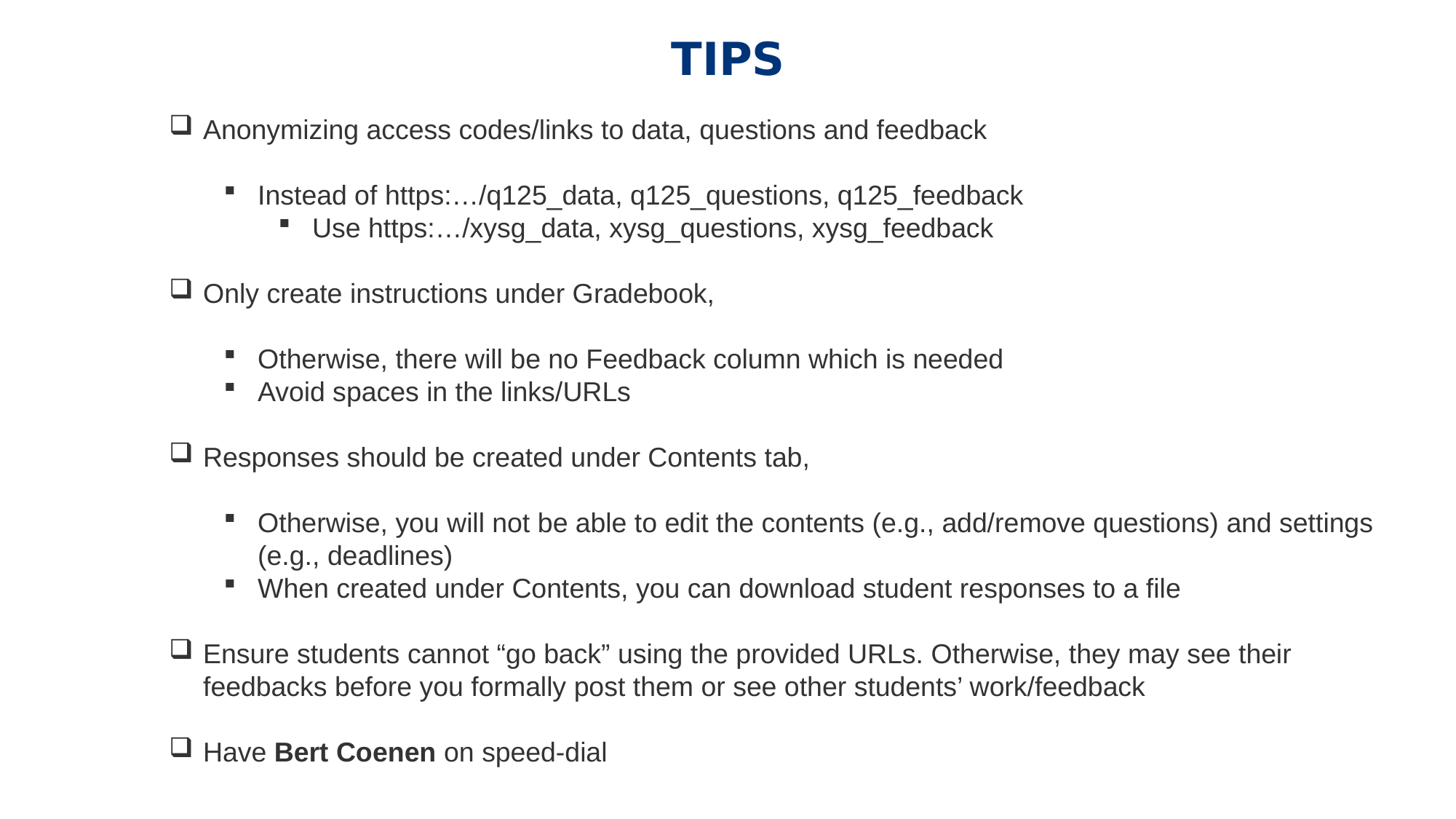

# TIPS
Anonymizing access codes/links to data, questions and feedback

Instead of https:…/q125_data, q125_questions, q125_feedback
Use https:…/xysg_data, xysg_questions, xysg_feedback

Only create instructions under Gradebook,

Otherwise, there will be no Feedback column which is needed
Avoid spaces in the links/URLs

Responses should be created under Contents tab,

Otherwise, you will not be able to edit the contents (e.g., add/remove questions) and settings (e.g., deadlines)
When created under Contents, you can download student responses to a file

Ensure students cannot “go back” using the provided URLs. Otherwise, they may see their feedbacks before you formally post them or see other students’ work/feedback

Have Bert Coenen on speed-dial
4